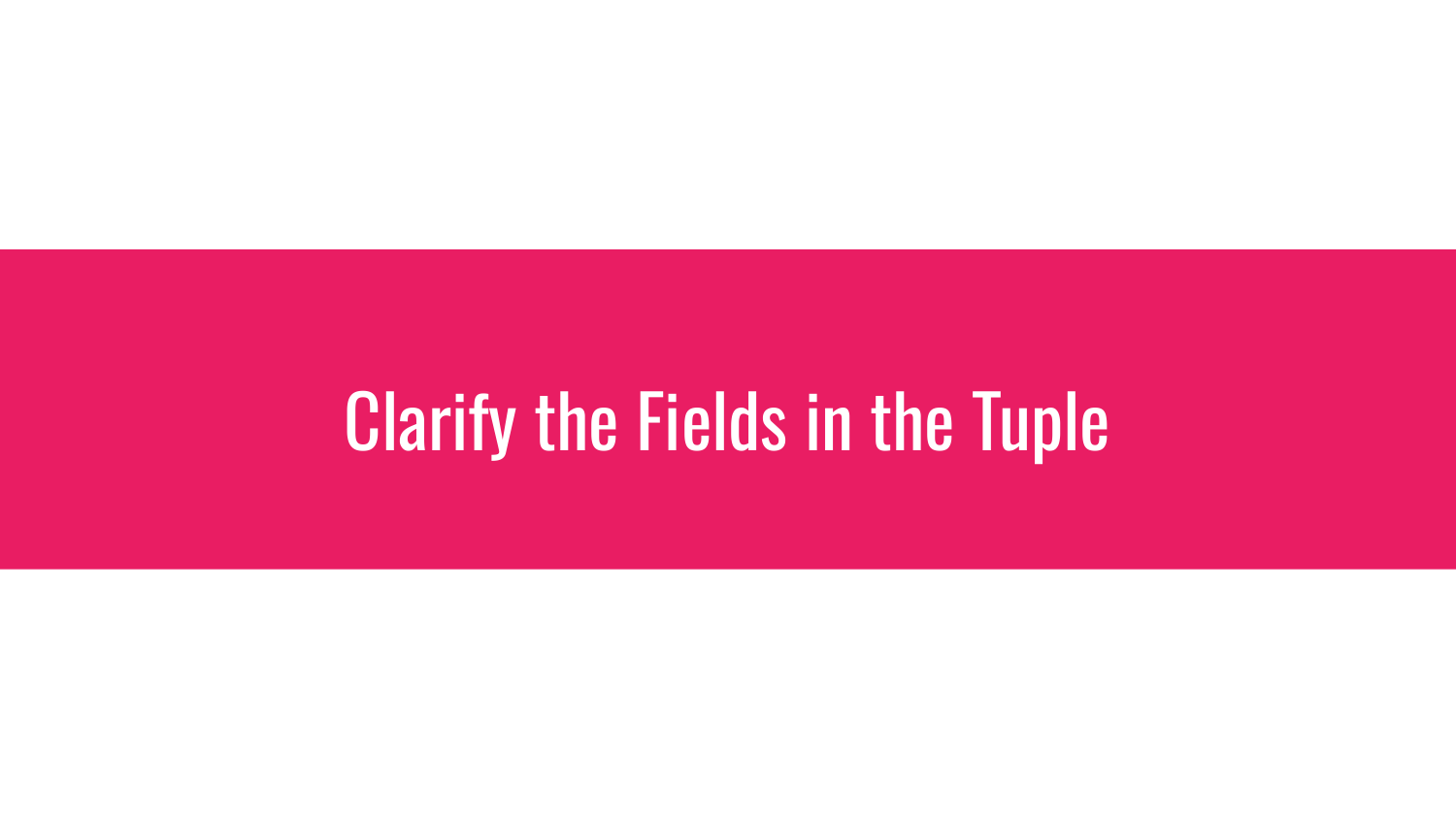

# Clarify the Fields in the Tuple